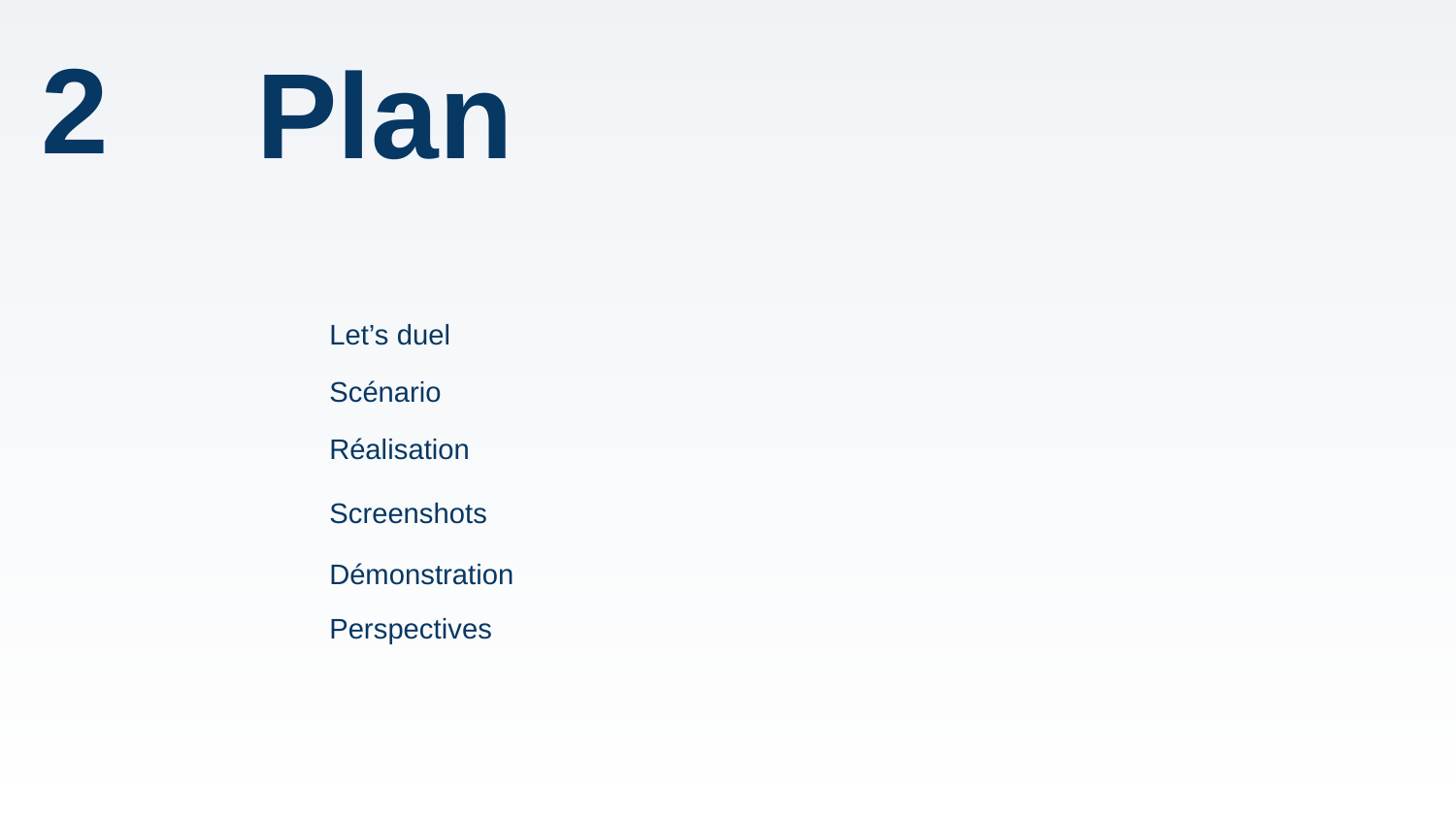

2
Plan
Let’s duel
Scénario
Réalisation
Screenshots
Démonstration
Perspectives